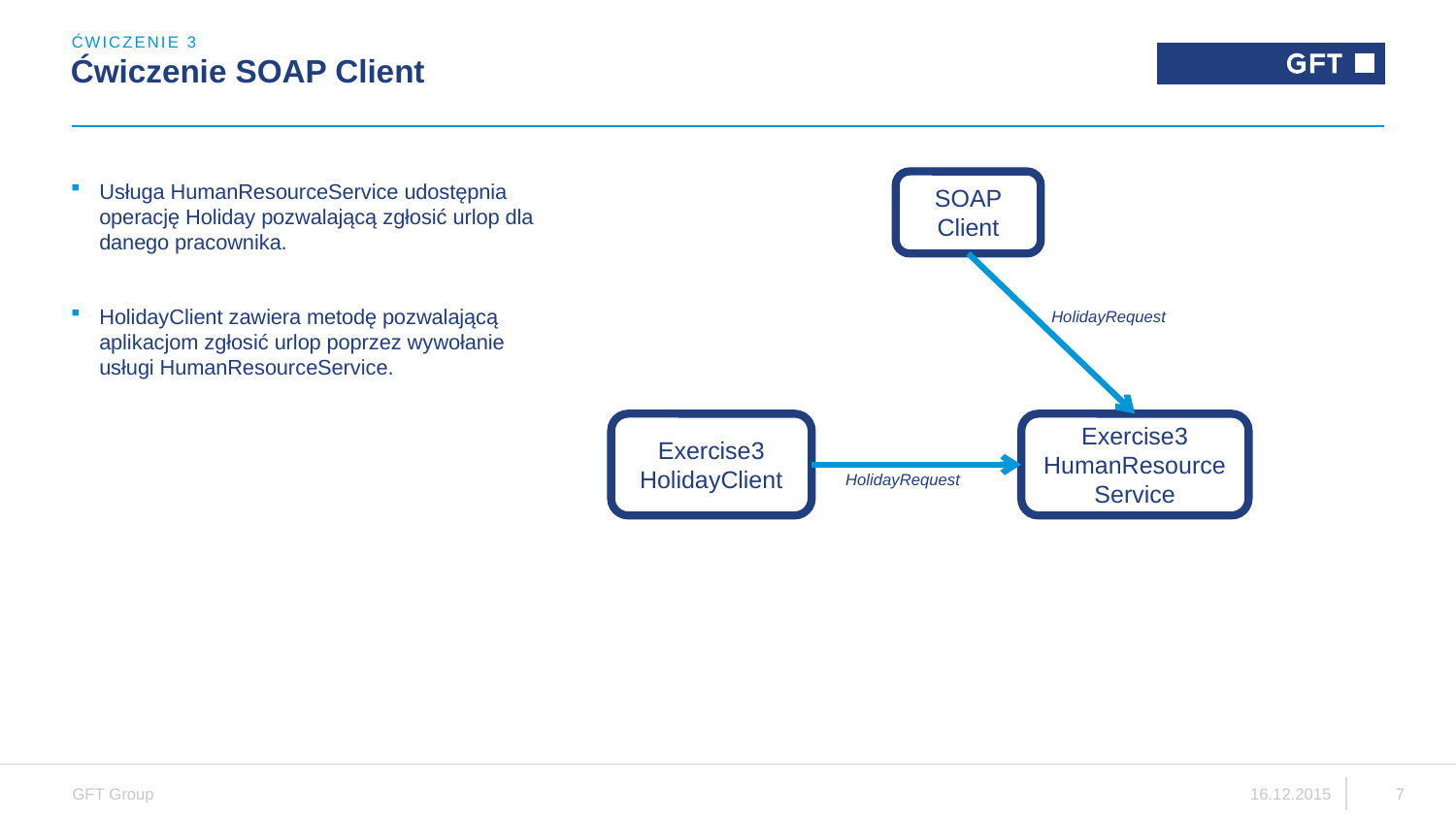

ĆWICZENIE 3
# Ćwiczenie SOAP Client
SOAP Client
Usługa HumanResourceService udostępnia operację Holiday pozwalającą zgłosić urlop dla danego pracownika.

HolidayClient zawiera metodę pozwalającą aplikacjom zgłosić urlop poprzez wywołanie usługi HumanResourceService.

HolidayRequest
Exercise3
HolidayClient
Exercise3
HumanResourceService
HolidayRequest